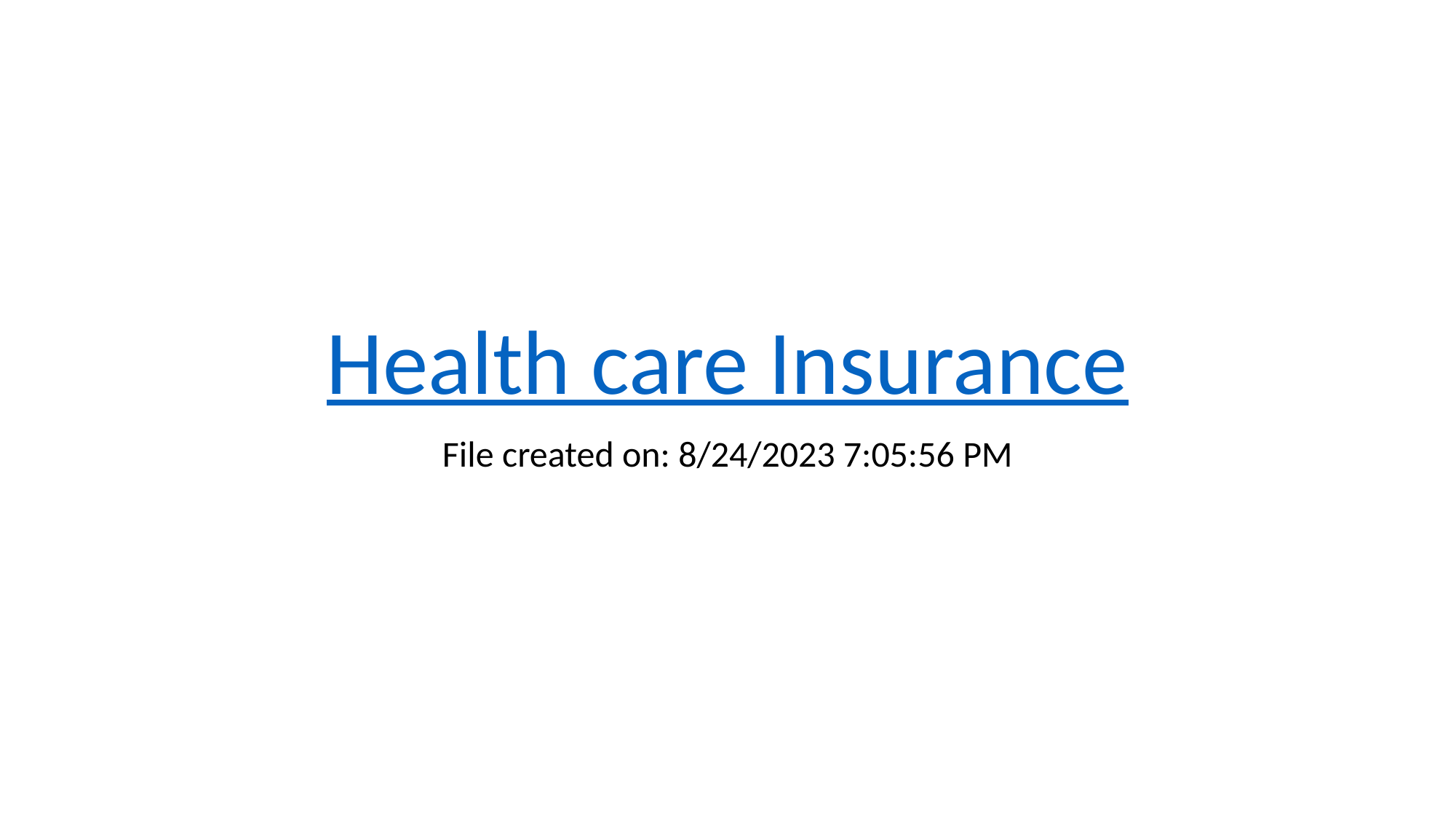

# Health care Insurance
File created on: 8/24/2023 7:05:56 PM